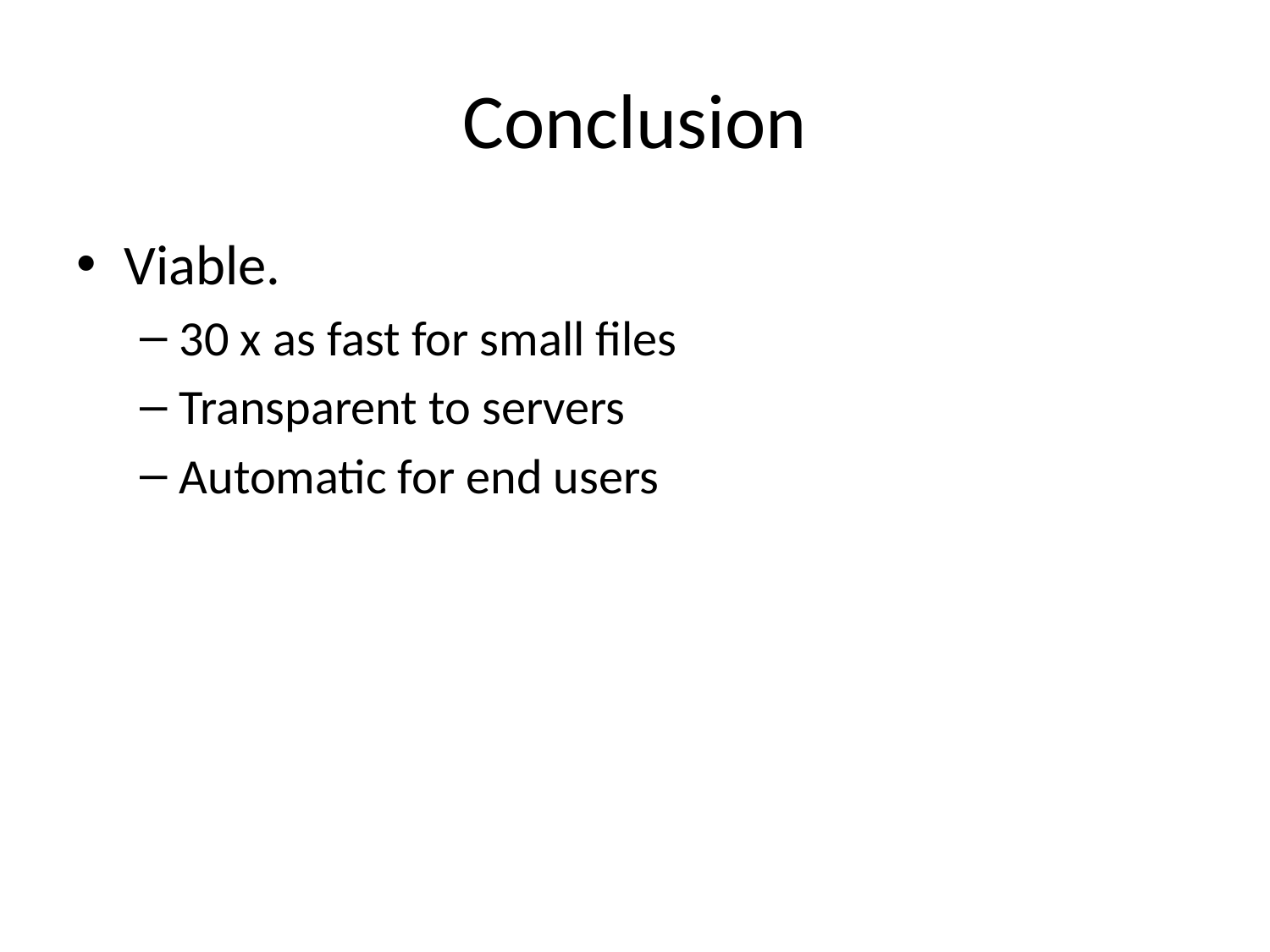

# Conclusion
Viable.
30 x as fast for small files
Transparent to servers
Automatic for end users